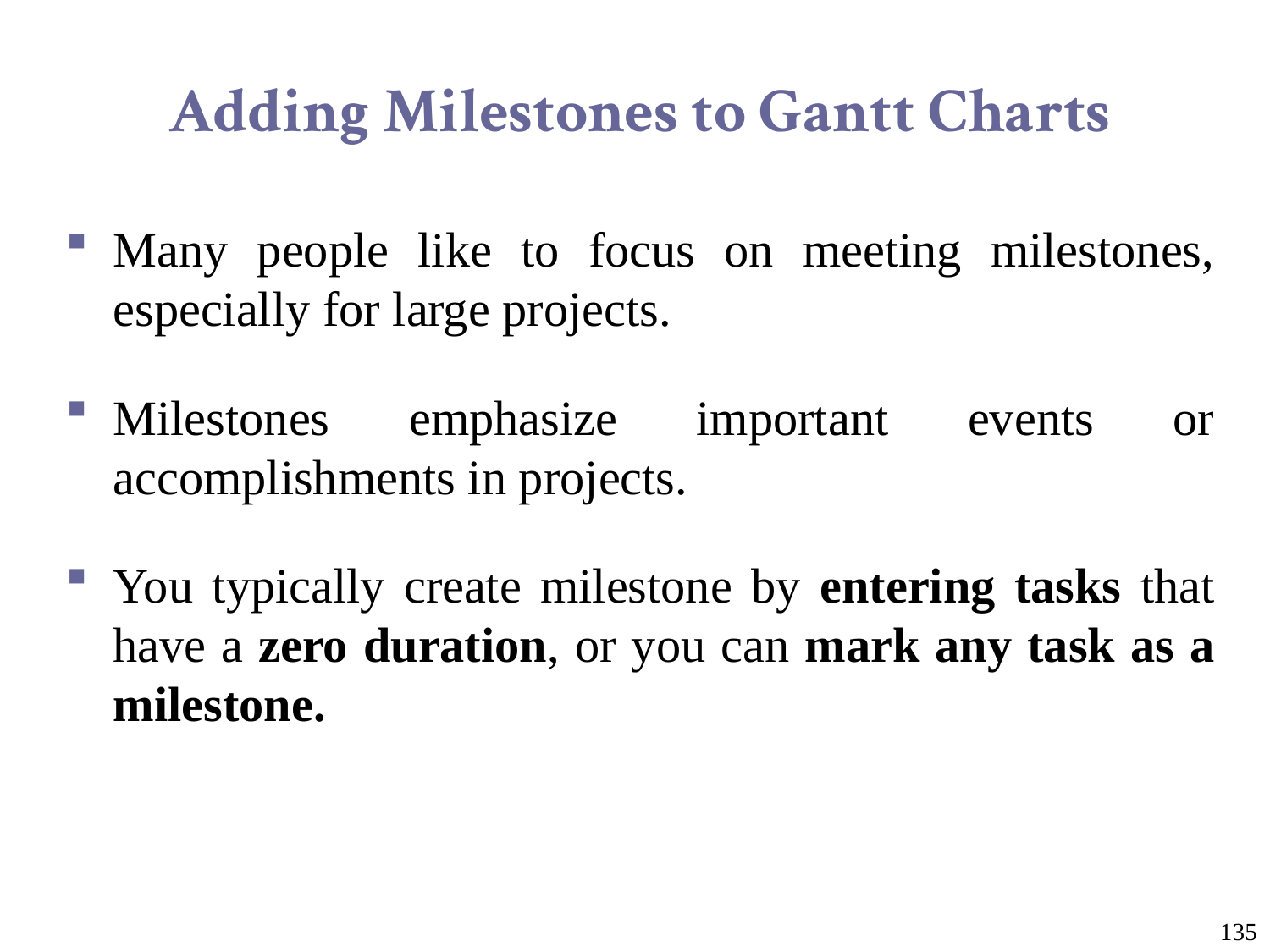

# Adding Milestones to Gantt Charts
Many people like to focus on meeting milestones, especially for large projects.
Milestones emphasize important events or accomplishments in projects.
You typically create milestone by entering tasks that have a zero duration, or you can mark any task as a milestone.

135